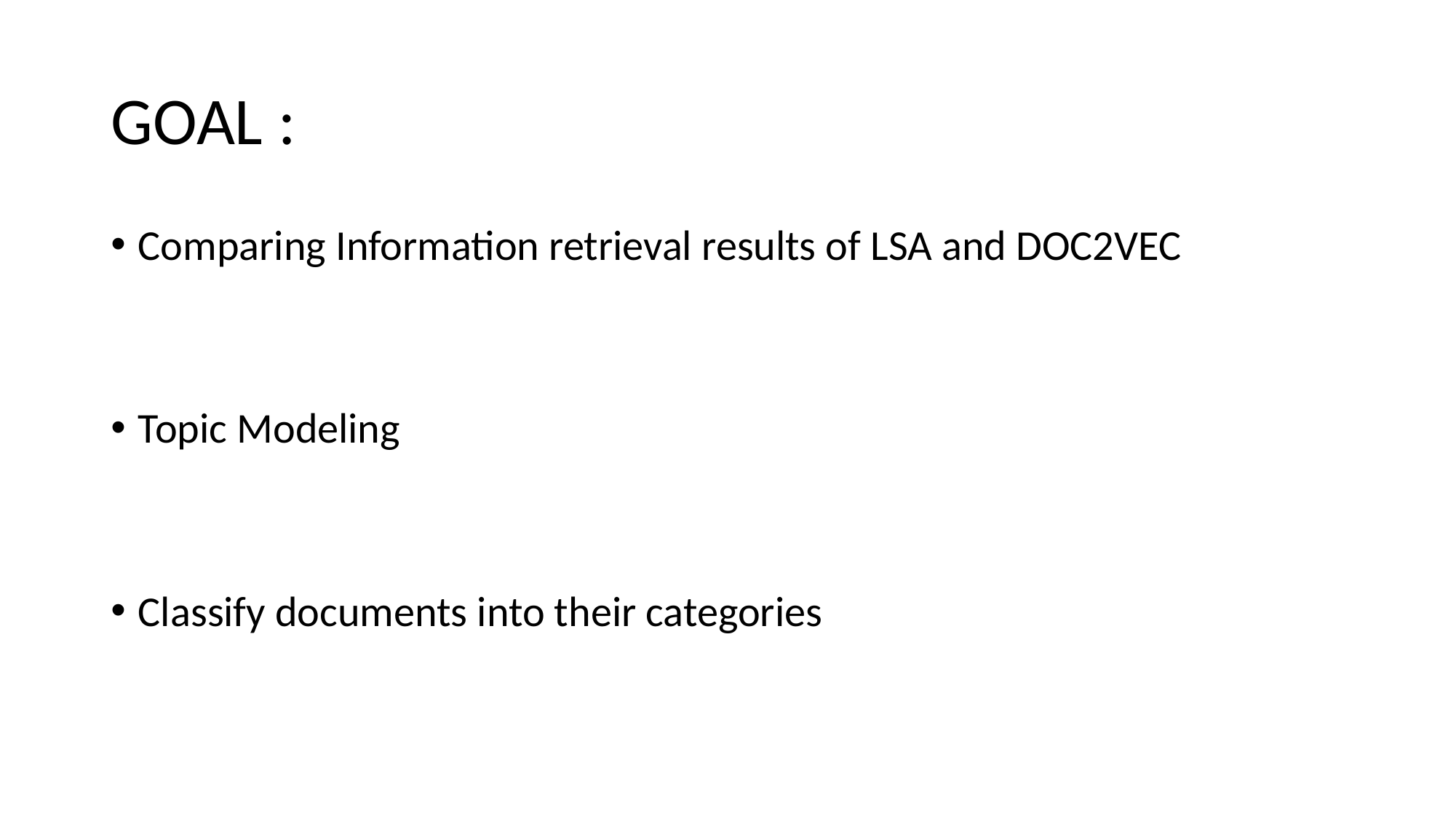

# GOAL :
Comparing Information retrieval results of LSA and DOC2VEC

Topic Modeling

Classify documents into their categories